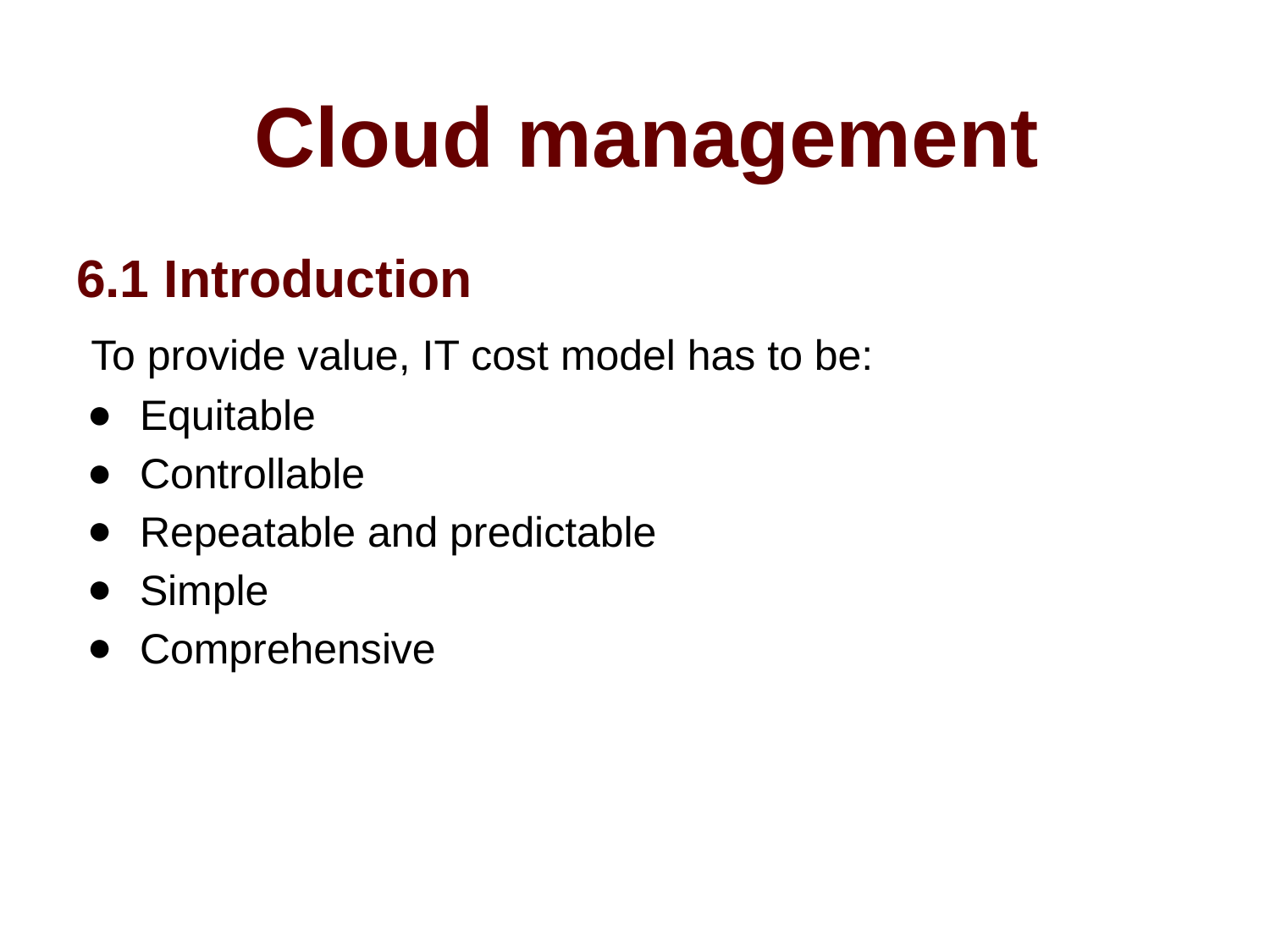

# Cloud management
6.1 Introduction
 To provide value, IT cost model has to be:
Equitable
Controllable
Repeatable and predictable
Simple
Comprehensive